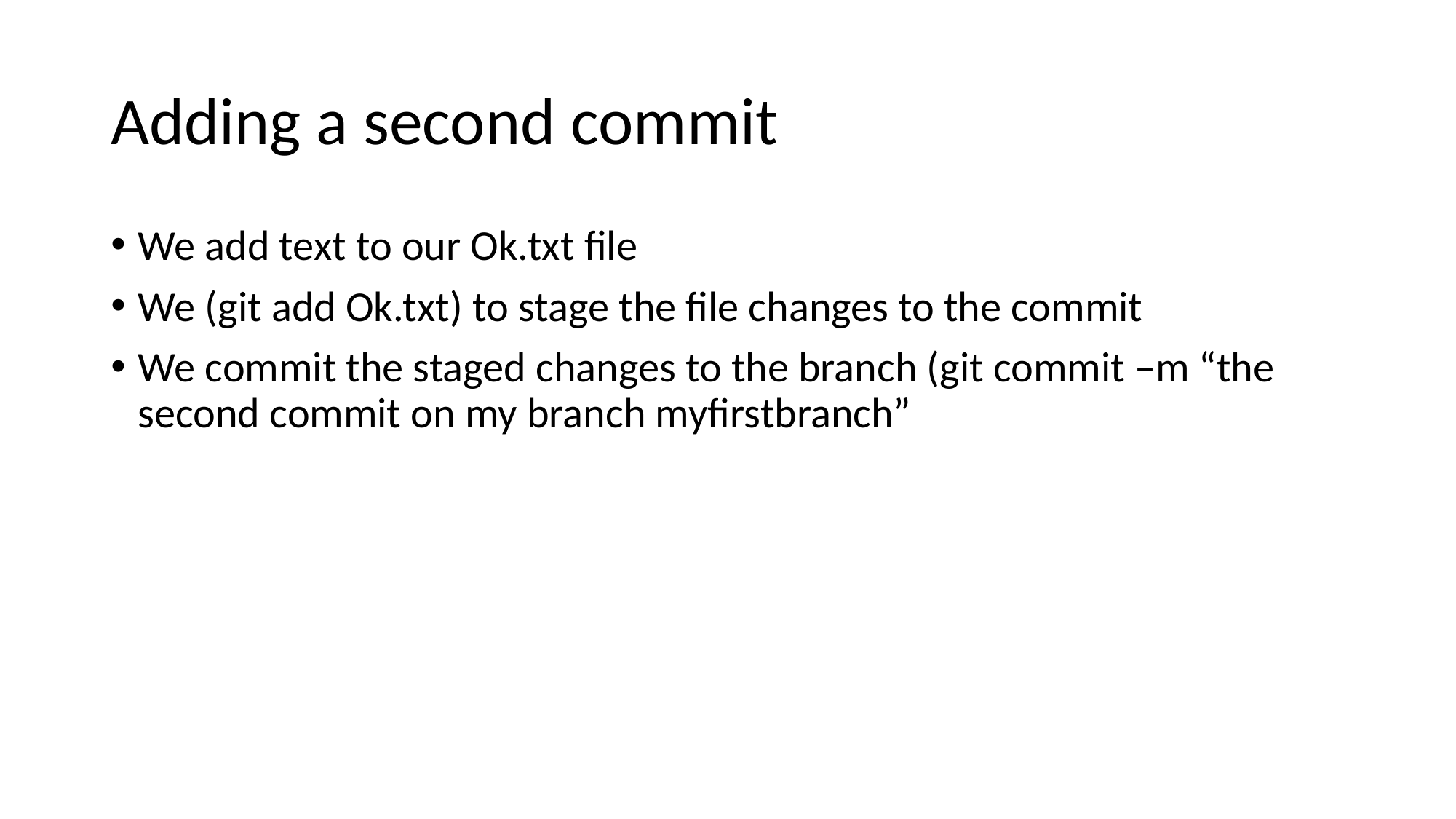

# Adding a second commit
We add text to our Ok.txt file
We (git add Ok.txt) to stage the file changes to the commit
We commit the staged changes to the branch (git commit –m “the second commit on my branch myfirstbranch”